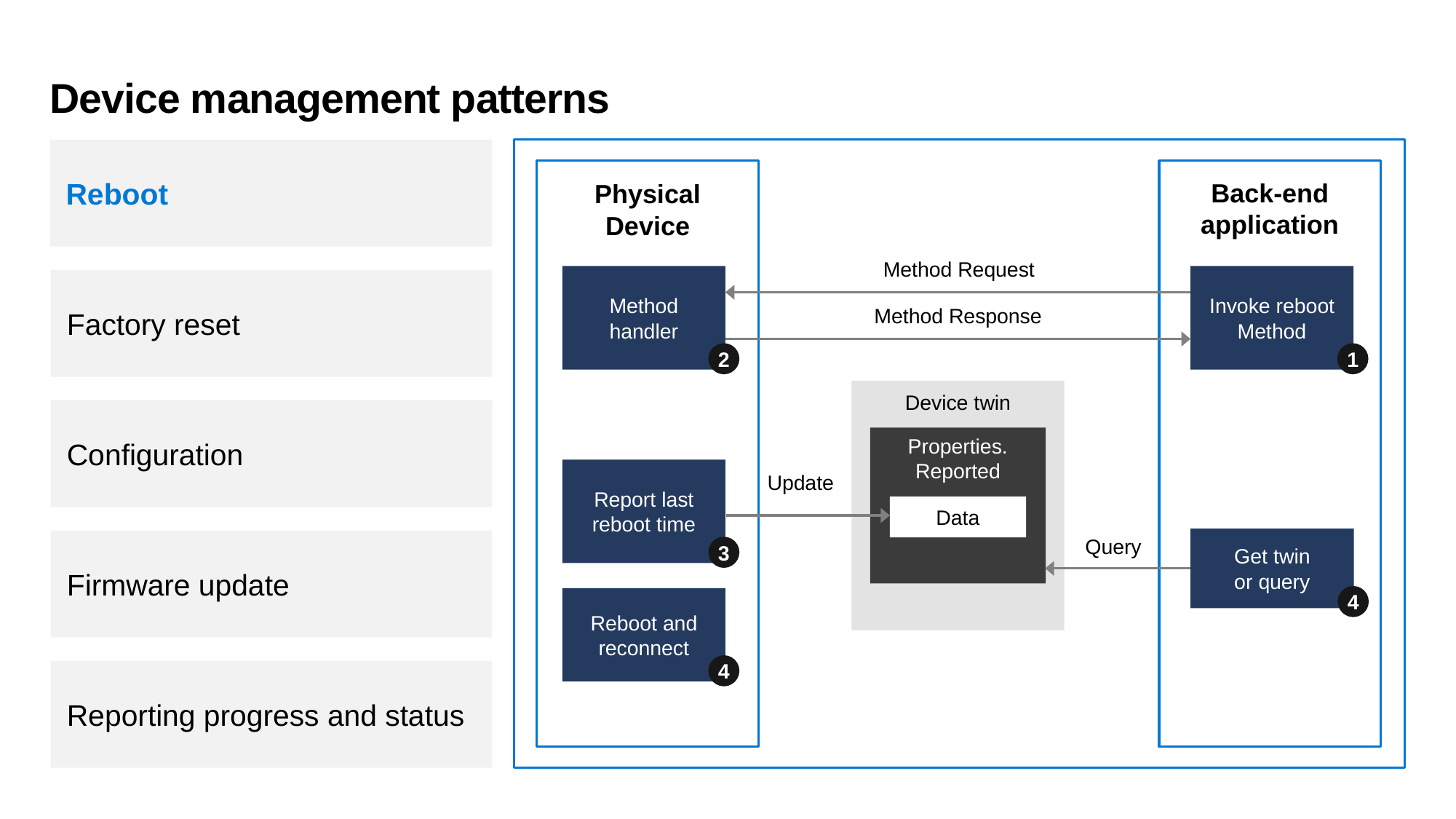

# Device management patterns
Reboot

Physical Device
Back-end application
Method Request
Method
handler
Invoke reboot Method
Method Response
2
1
Device twin
Properties.
Reported
Report last
reboot time
Update
Data
Get twin
or query
Query
3
4
Reboot and reconnect
4
Factory reset
Configuration
Firmware update
Reporting progress and status